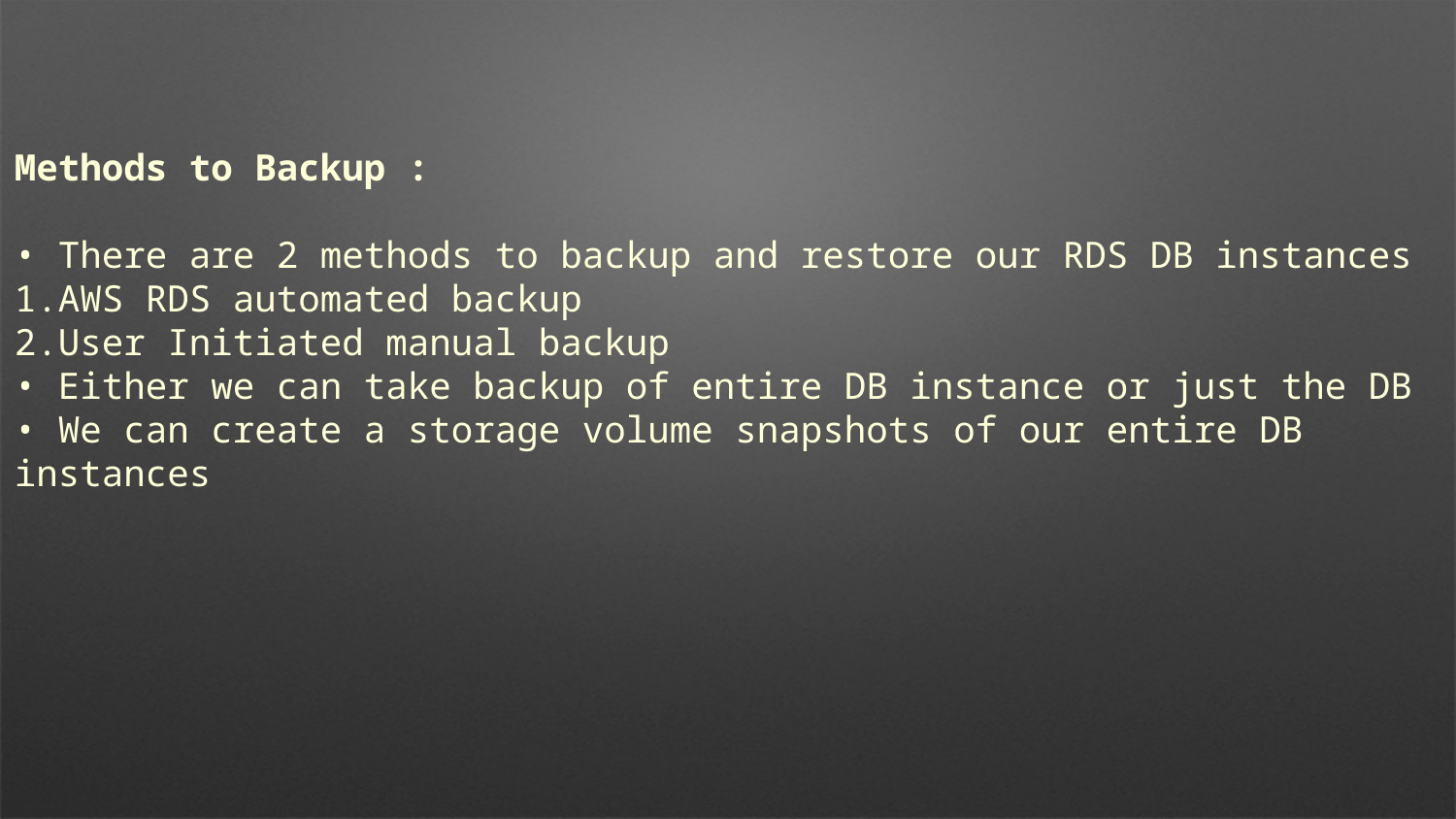

Methods to Backup :

• There are 2 methods to backup and restore our RDS DB instances
1.AWS RDS automated backup
2.User Initiated manual backup
• Either we can take backup of entire DB instance or just the DB
• We can create a storage volume snapshots of our entire DB instances